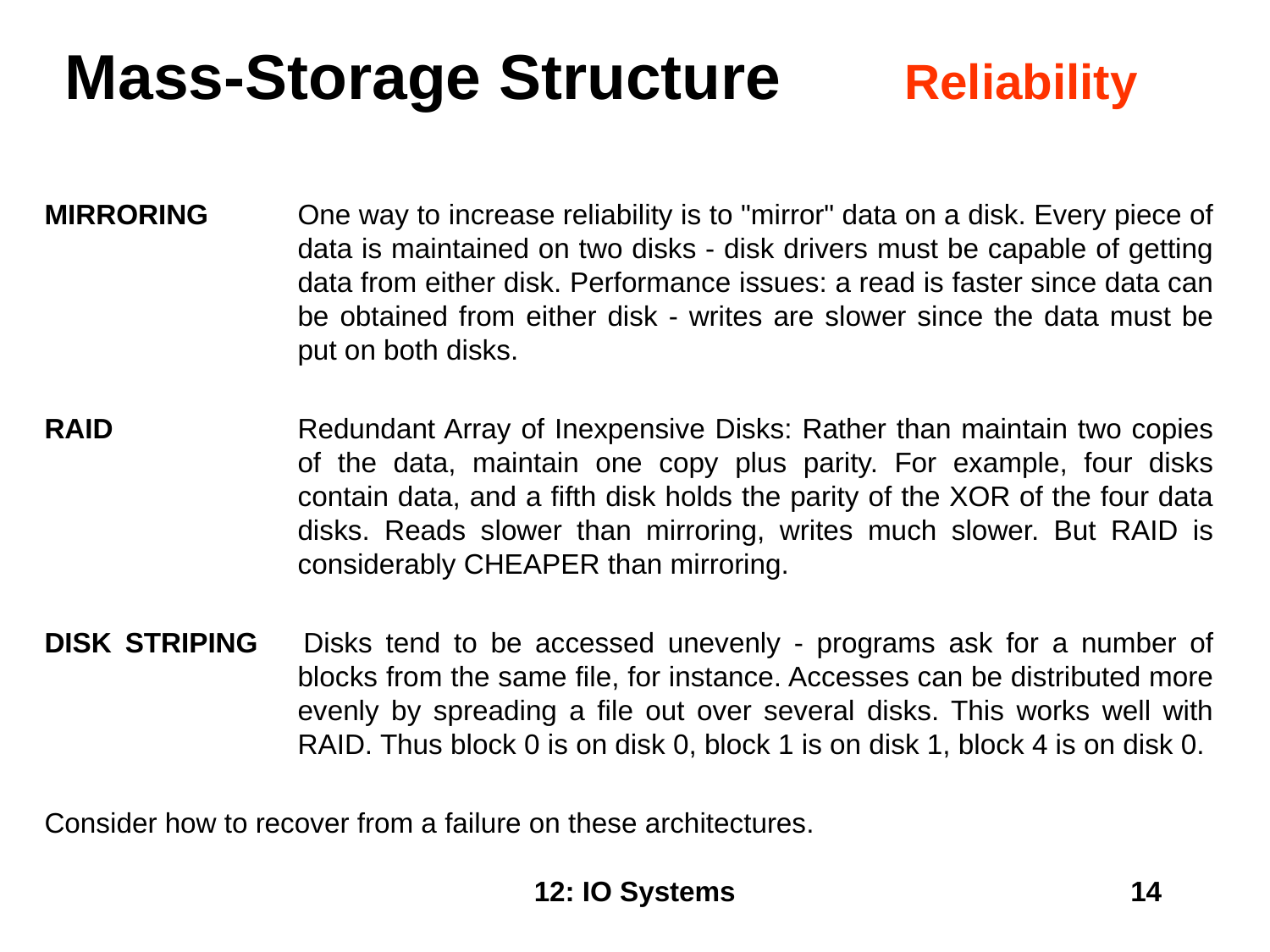

# Reliability
Mass-Storage Structure
MIRRORING	One way to increase reliability is to "mirror" data on a disk. Every piece of data is maintained on two disks - disk drivers must be capable of getting data from either disk. Performance issues: a read is faster since data can be obtained from either disk - writes are slower since the data must be put on both disks.

RAID	Redundant Array of Inexpensive Disks: Rather than maintain two copies of the data, maintain one copy plus parity. For example, four disks contain data, and a fifth disk holds the parity of the XOR of the four data disks. Reads slower than mirroring, writes much slower. But RAID is considerably CHEAPER than mirroring.

DISK STRIPING	Disks tend to be accessed unevenly - programs ask for a number of blocks from the same file, for instance. Accesses can be distributed more evenly by spreading a file out over several disks. This works well with RAID. Thus block 0 is on disk 0, block 1 is on disk 1, block 4 is on disk 0.

Consider how to recover from a failure on these architectures.
12: IO Systems
14